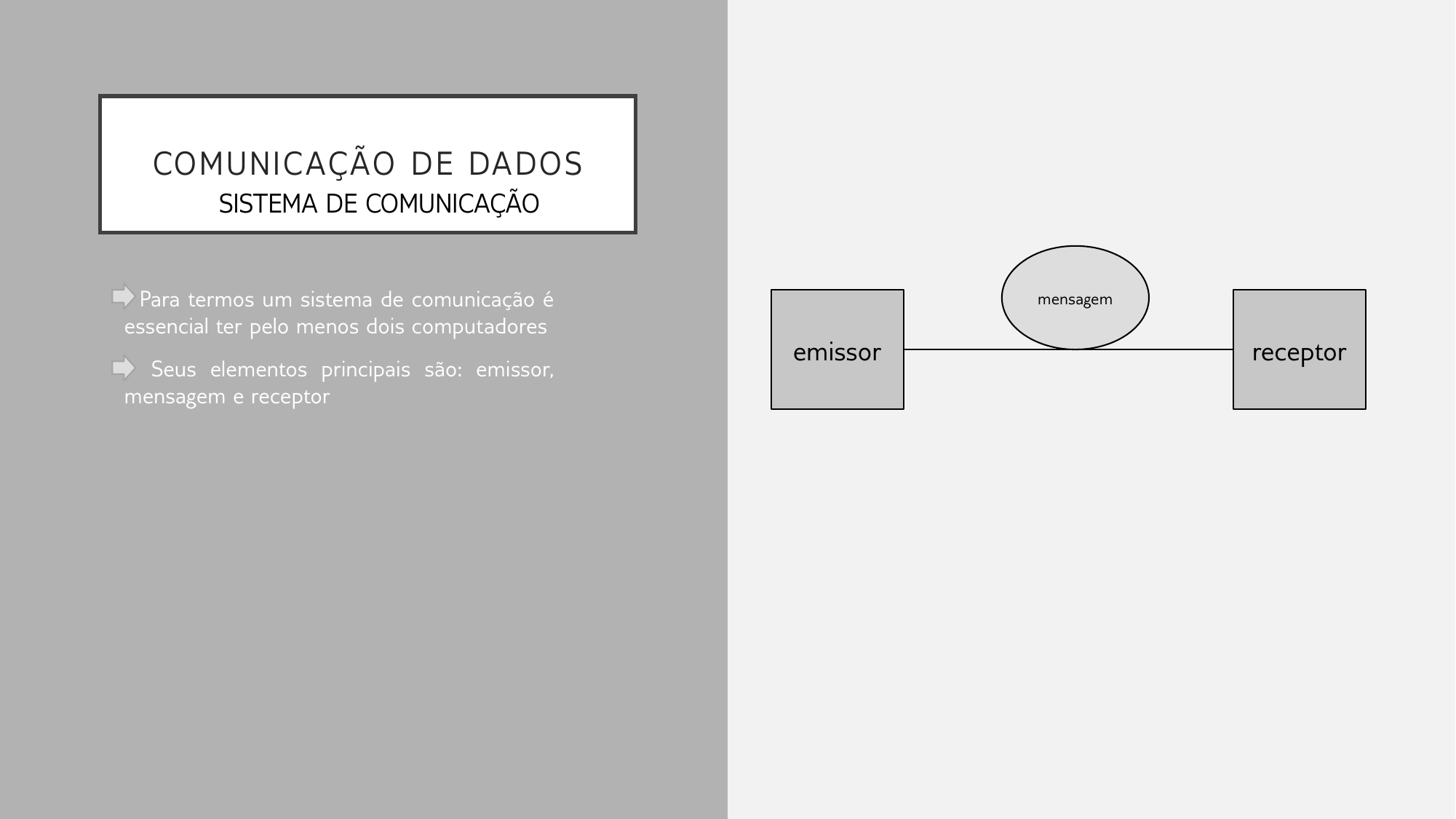

# COMUNICAÇÃO DE DADOS
SISTEMA DE COMUNICAÇÃO
mensagem
  Para termos um sistema de comunicação é essencial ter pelo menos dois computadores
  Seus elementos principais são: emissor, mensagem e receptor

emissor
receptor